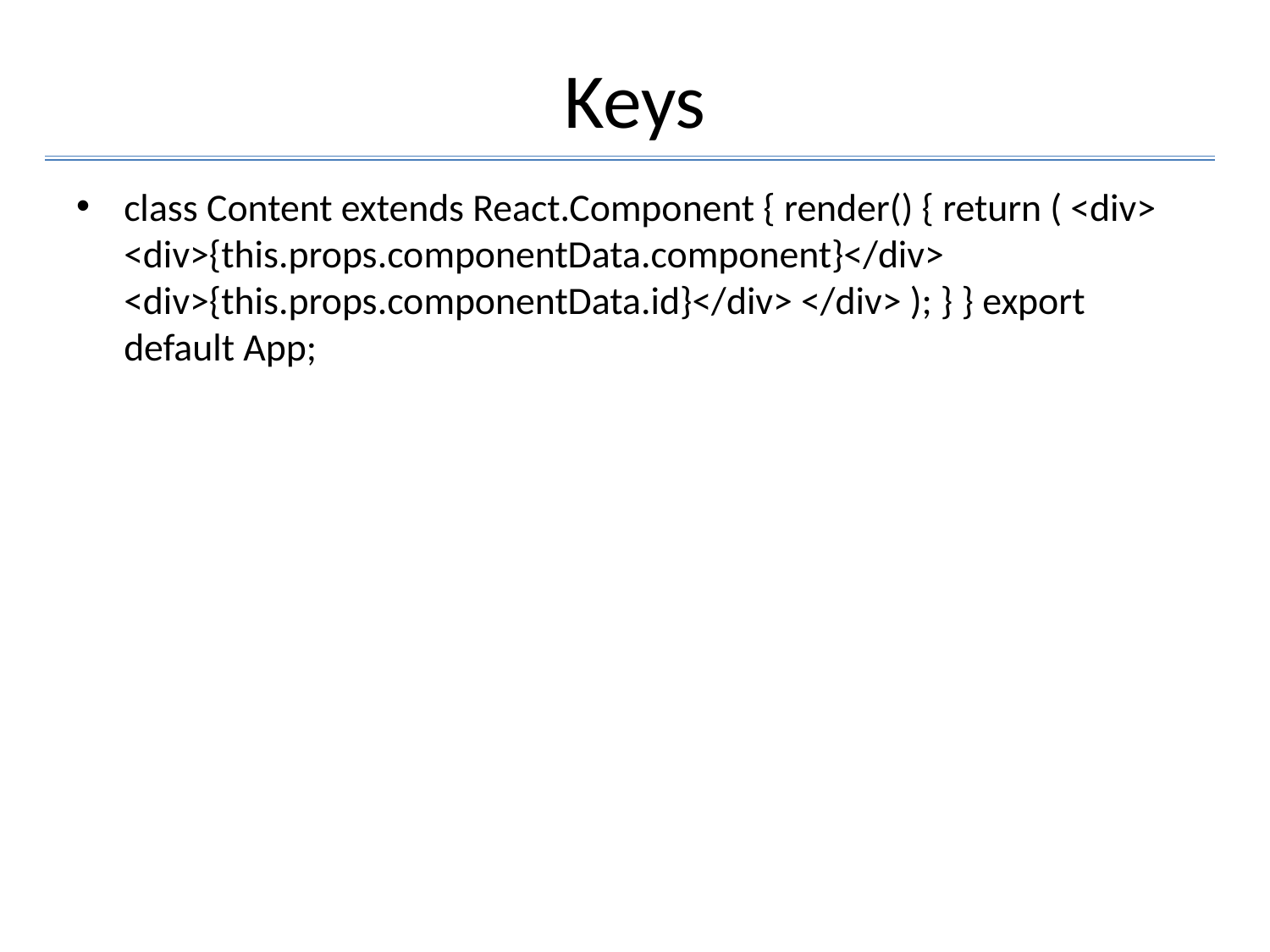

# Keys
class Content extends React.Component { render() { return ( <div> <div>{this.props.componentData.component}</div> <div>{this.props.componentData.id}</div> </div> ); } } export default App;